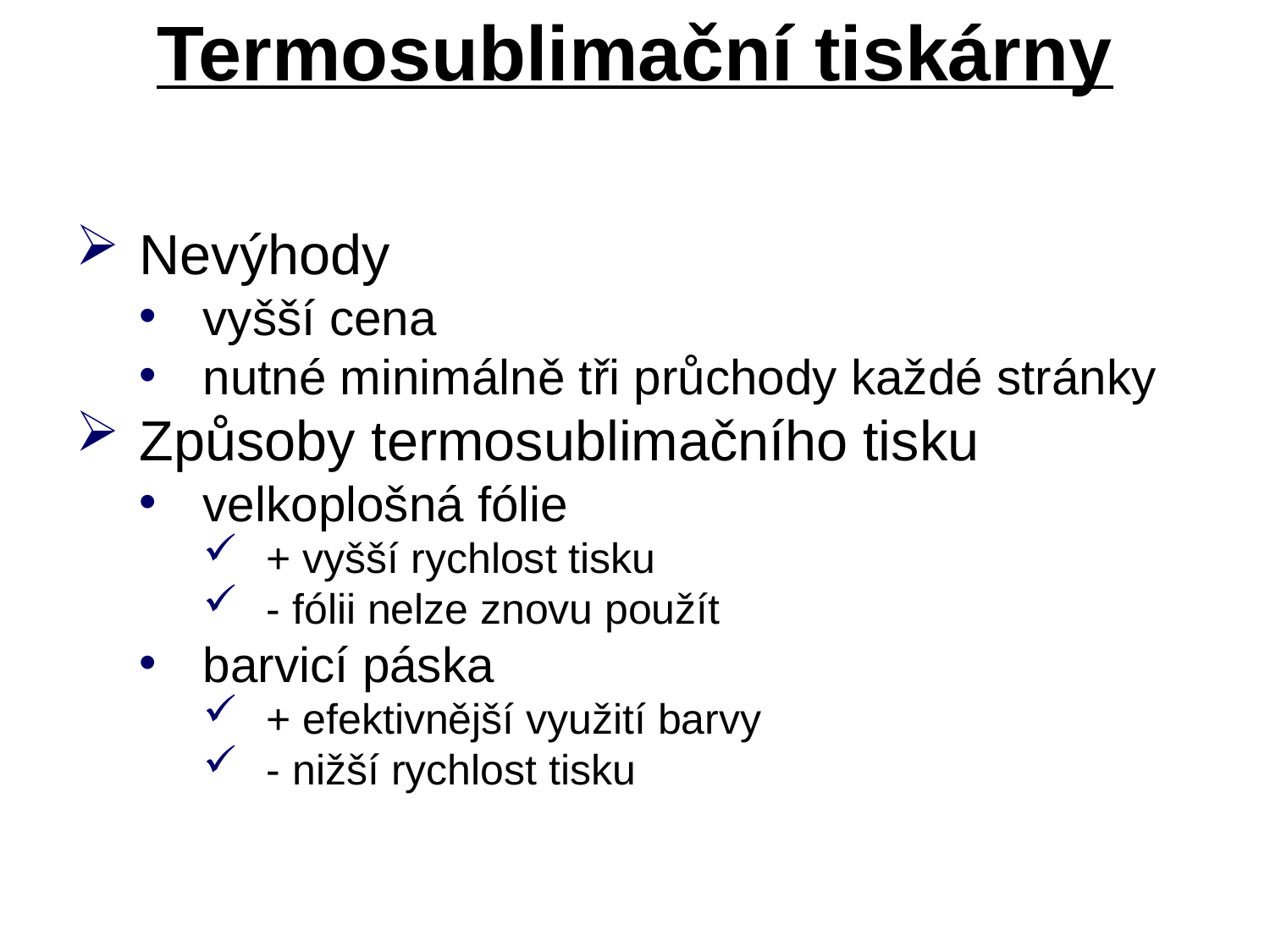

# Termosublimační tiskárny
Nevýhody
vyšší cena
nutné minimálně tři průchody každé stránky
Způsoby termosublimačního tisku
velkoplošná fólie
+ vyšší rychlost tisku
- fólii nelze znovu použít
barvicí páska
+ efektivnější využití barvy
- nižší rychlost tisku